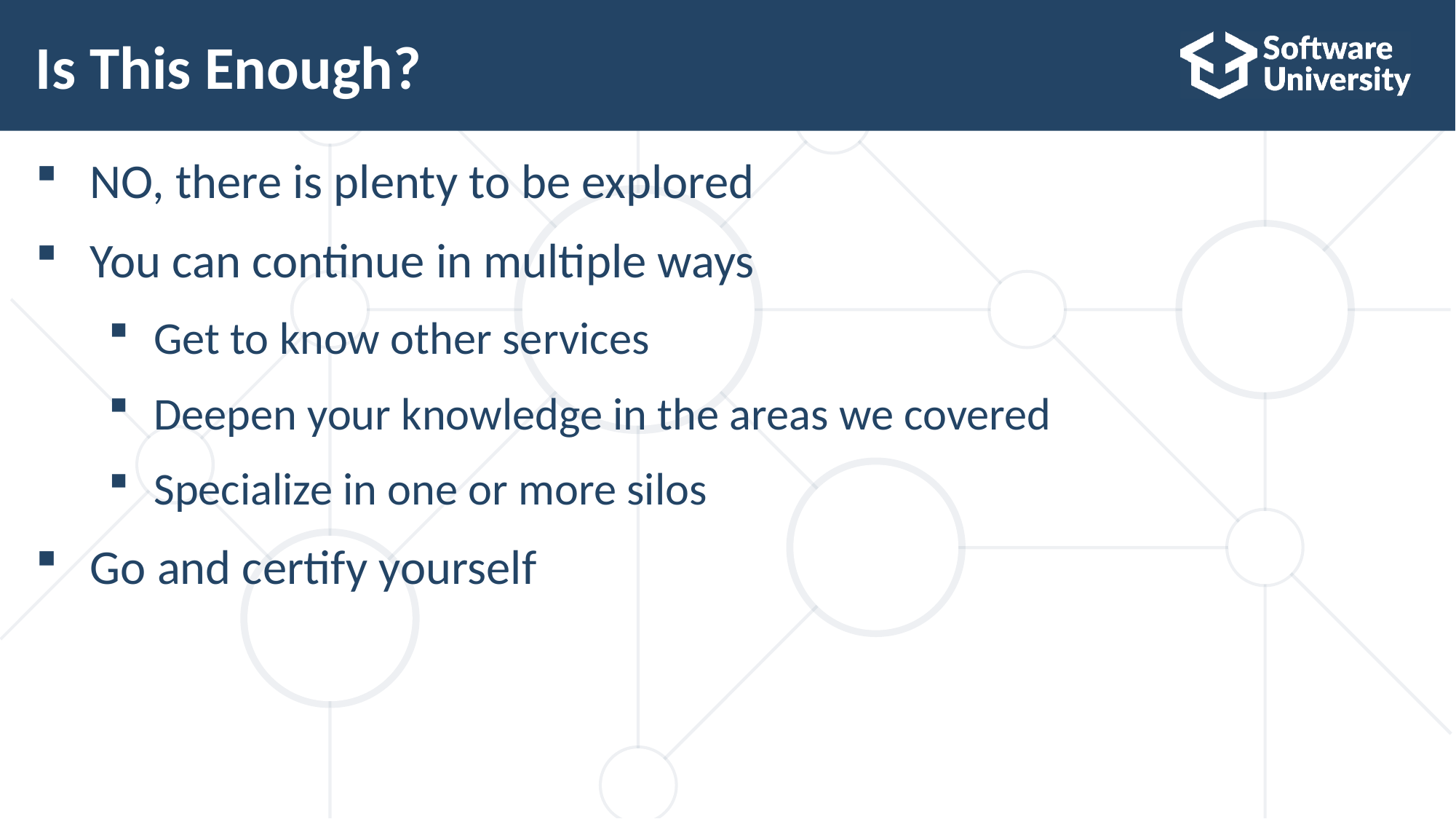

# Is This Enough?
NO, there is plenty to be explored
You can continue in multiple ways
Get to know other services
Deepen your knowledge in the areas we covered
Specialize in one or more silos
Go and certify yourself